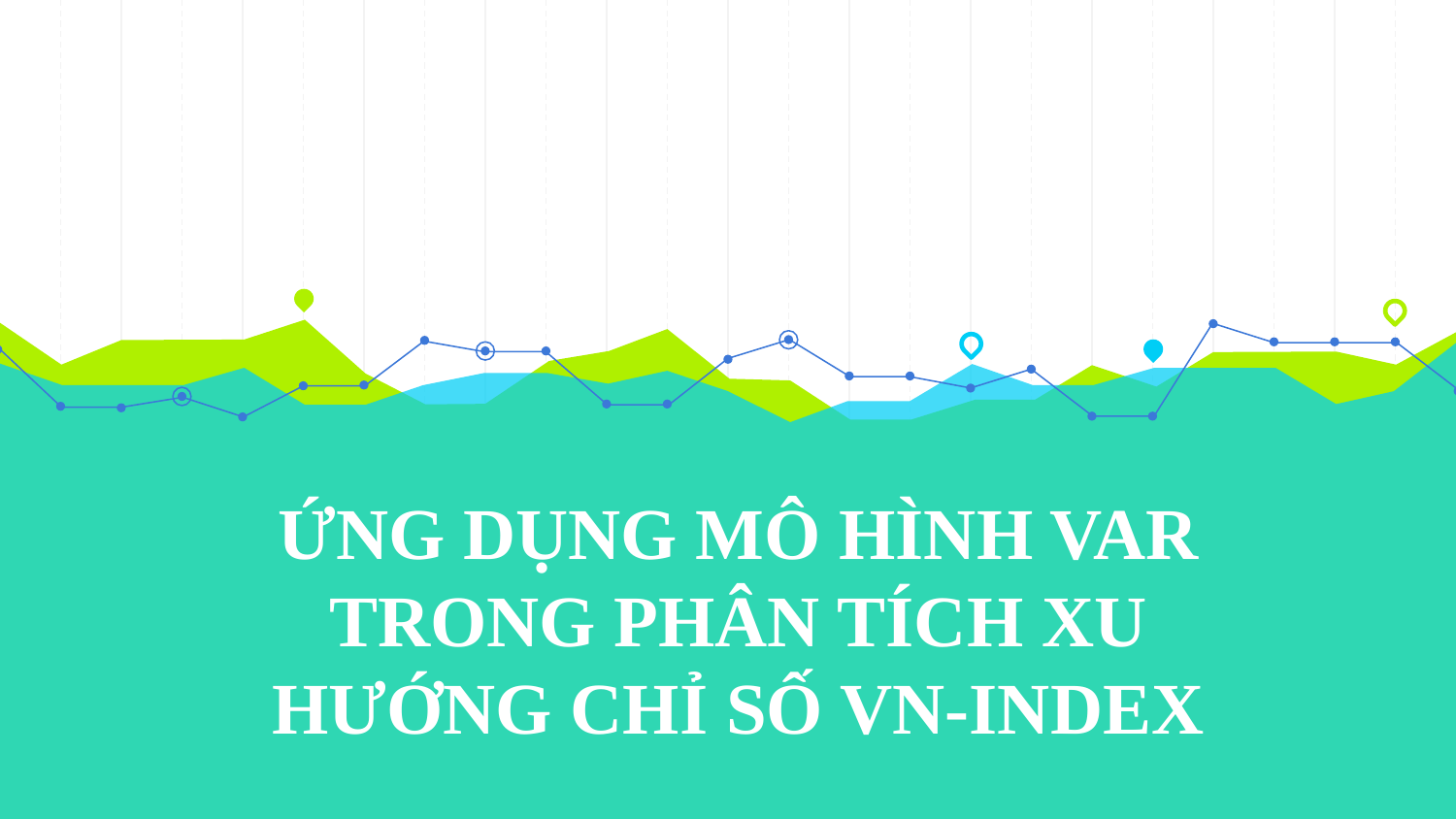

# ỨNG DỤNG MÔ HÌNH VAR TRONG PHÂN TÍCH XU HƯỚNG CHỈ SỐ VN-INDEX